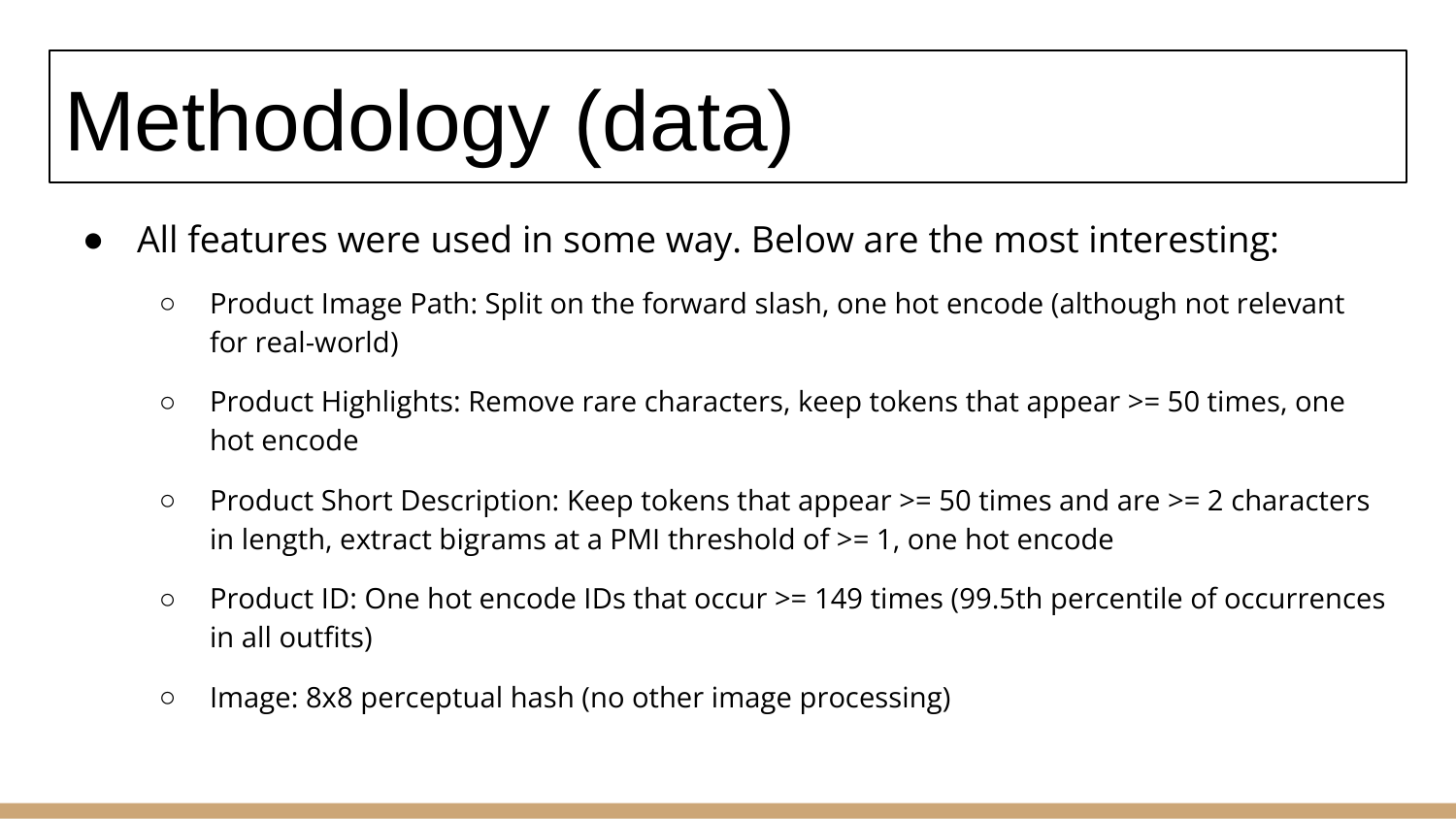

# Methodology (data)
All features were used in some way. Below are the most interesting:
Product Image Path: Split on the forward slash, one hot encode (although not relevant for real-world)
Product Highlights: Remove rare characters, keep tokens that appear >= 50 times, one hot encode
Product Short Description: Keep tokens that appear >= 50 times and are >= 2 characters in length, extract bigrams at a PMI threshold of >= 1, one hot encode
Product ID: One hot encode IDs that occur >= 149 times (99.5th percentile of occurrences in all outfits)
Image: 8x8 perceptual hash (no other image processing)